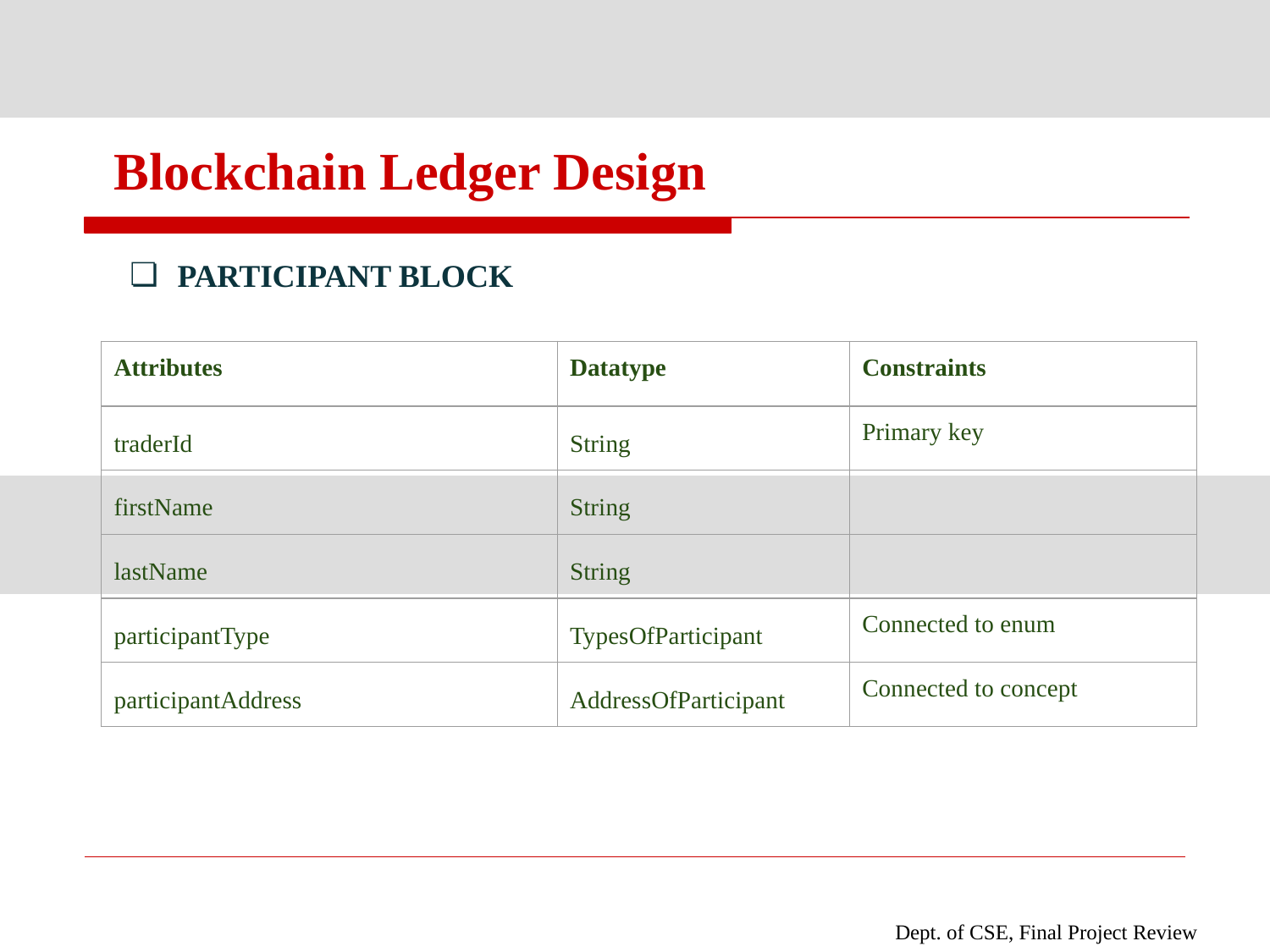

# Blockchain Ledger Design
PARTICIPANT BLOCK

| Attributes | Datatype | Constraints |
| --- | --- | --- |
| traderId | String | Primary key |
| firstName | String |  |
| lastName | String |  |
| participantType | TypesOfParticipant | Connected to enum |
| participantAddress | AddressOfParticipant | Connected to concept |
Dept. of CSE, Final Project Review